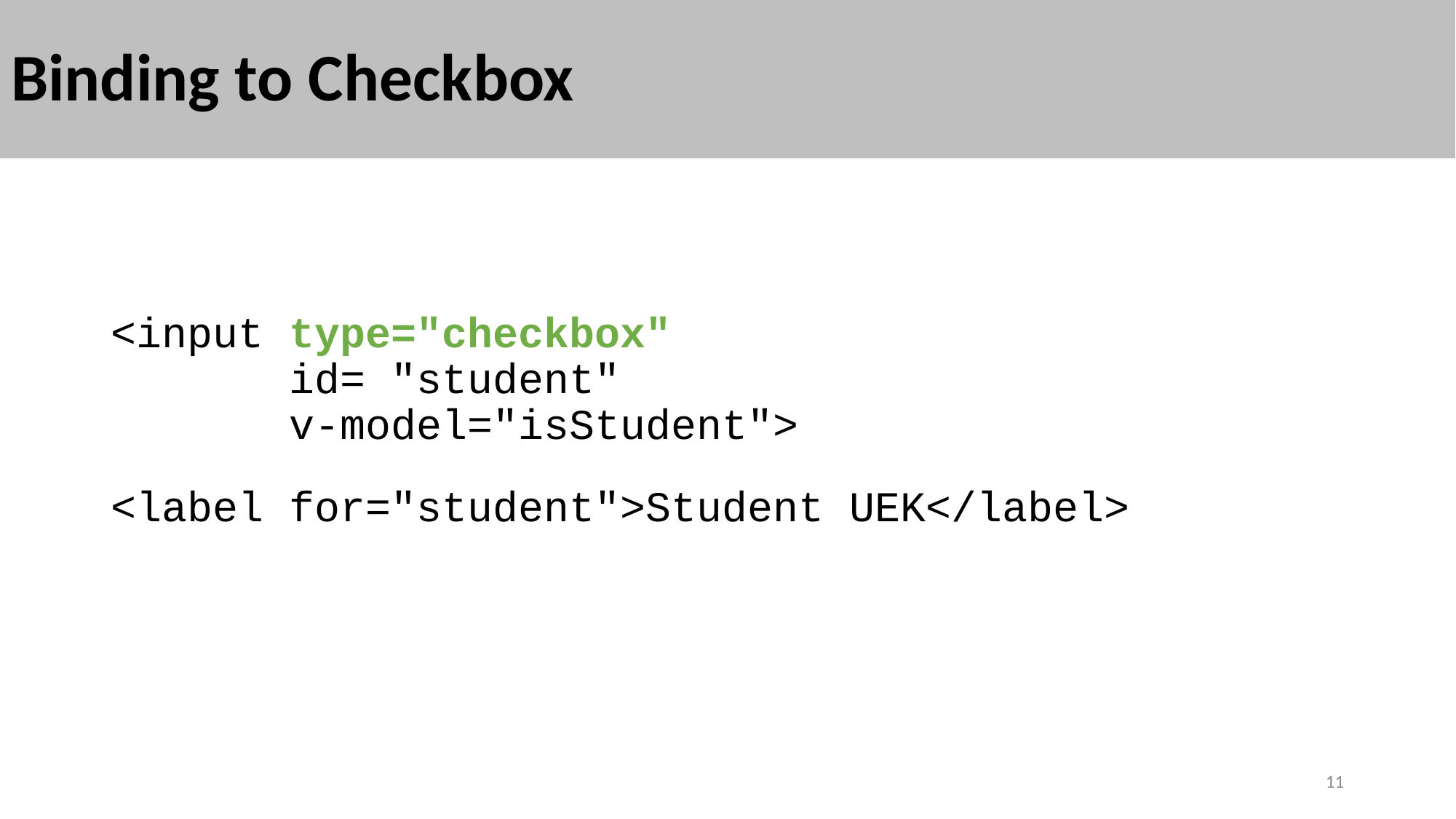

# Binding to Checkbox

<input type="checkbox"
       id= "student"
       v-model="isStudent">
<label for="student">Student UEK</label>
11